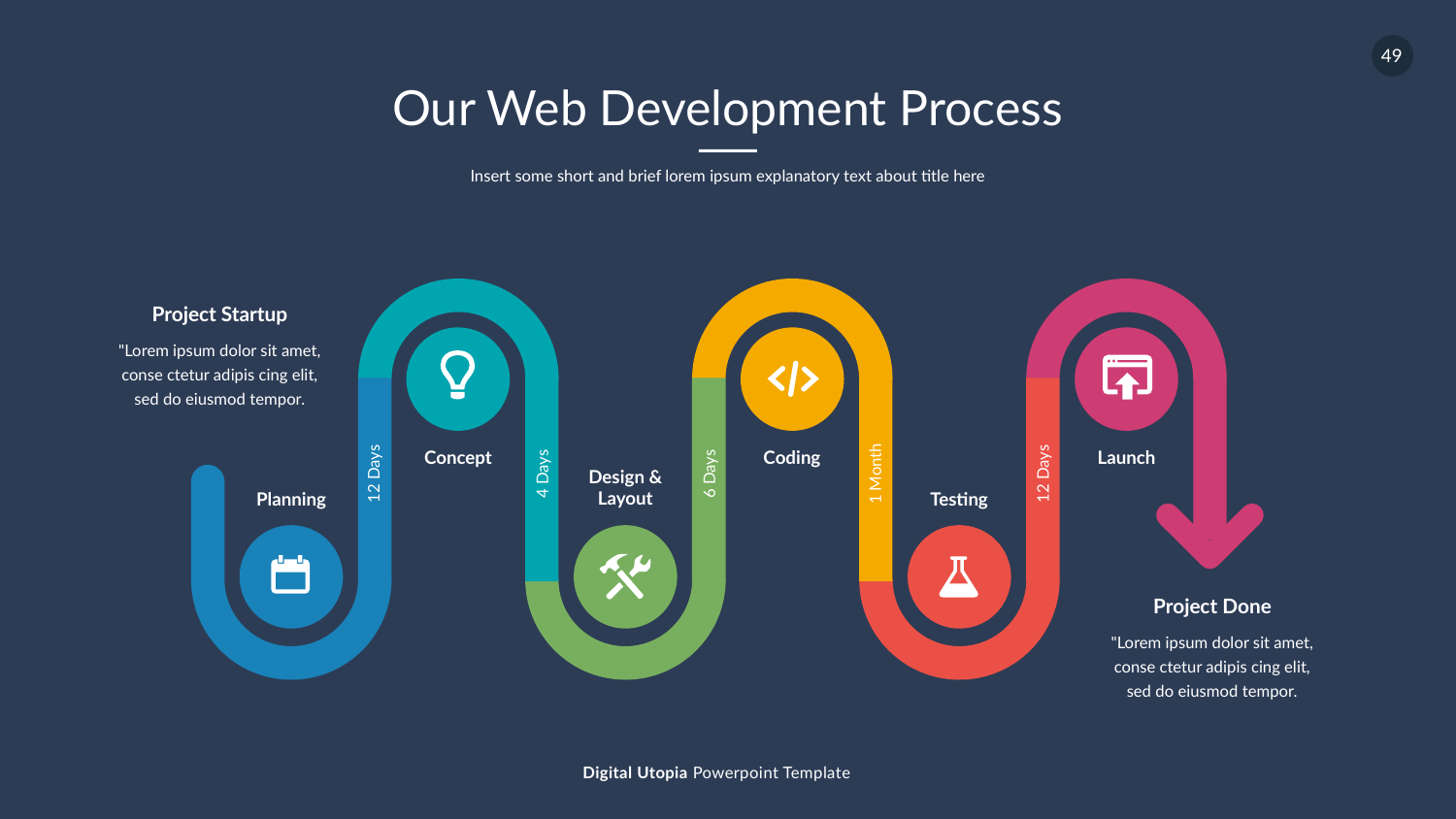

Our Web Development Process
Insert some short and brief lorem ipsum explanatory text about title here

Project Startup

"Lorem ipsum dolor sit amet, conse ctetur adipis cing elit, sed do eiusmod tempor.

Concept
Coding
Launch
12 Days
4 Days
6 Days
1 Month
12 Days

Design &
Layout
Planning
Testing

Project Done
"Lorem ipsum dolor sit amet, conse ctetur adipis cing elit, sed do eiusmod tempor.